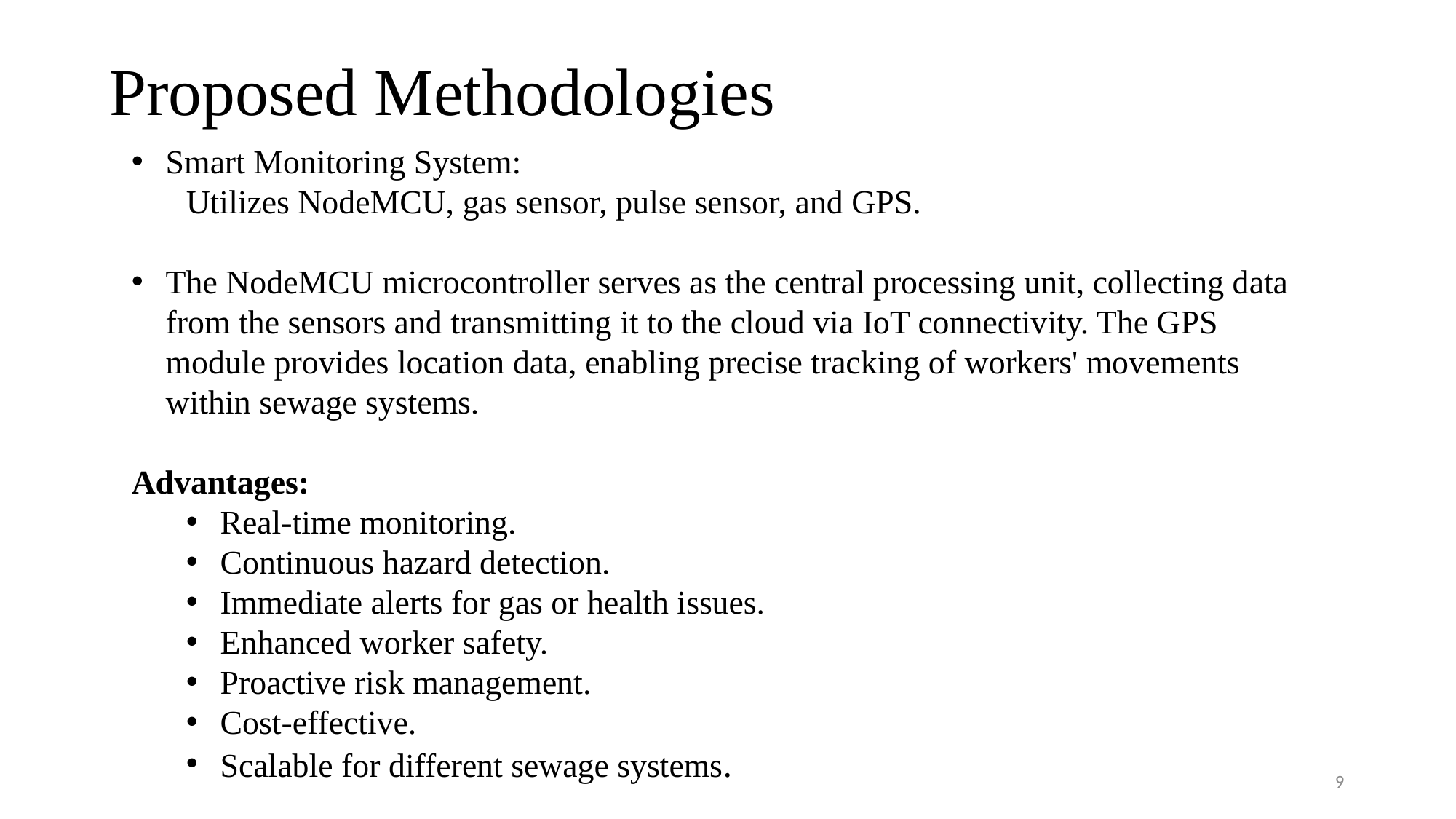

Proposed Methodologies
Smart Monitoring System:
Utilizes NodeMCU, gas sensor, pulse sensor, and GPS.

The NodeMCU microcontroller serves as the central processing unit, collecting data from the sensors and transmitting it to the cloud via IoT connectivity. The GPS module provides location data, enabling precise tracking of workers' movements within sewage systems.

Advantages:
Real-time monitoring.
Continuous hazard detection.
Immediate alerts for gas or health issues.
Enhanced worker safety.
Proactive risk management.
Cost-effective.
Scalable for different sewage systems.

9